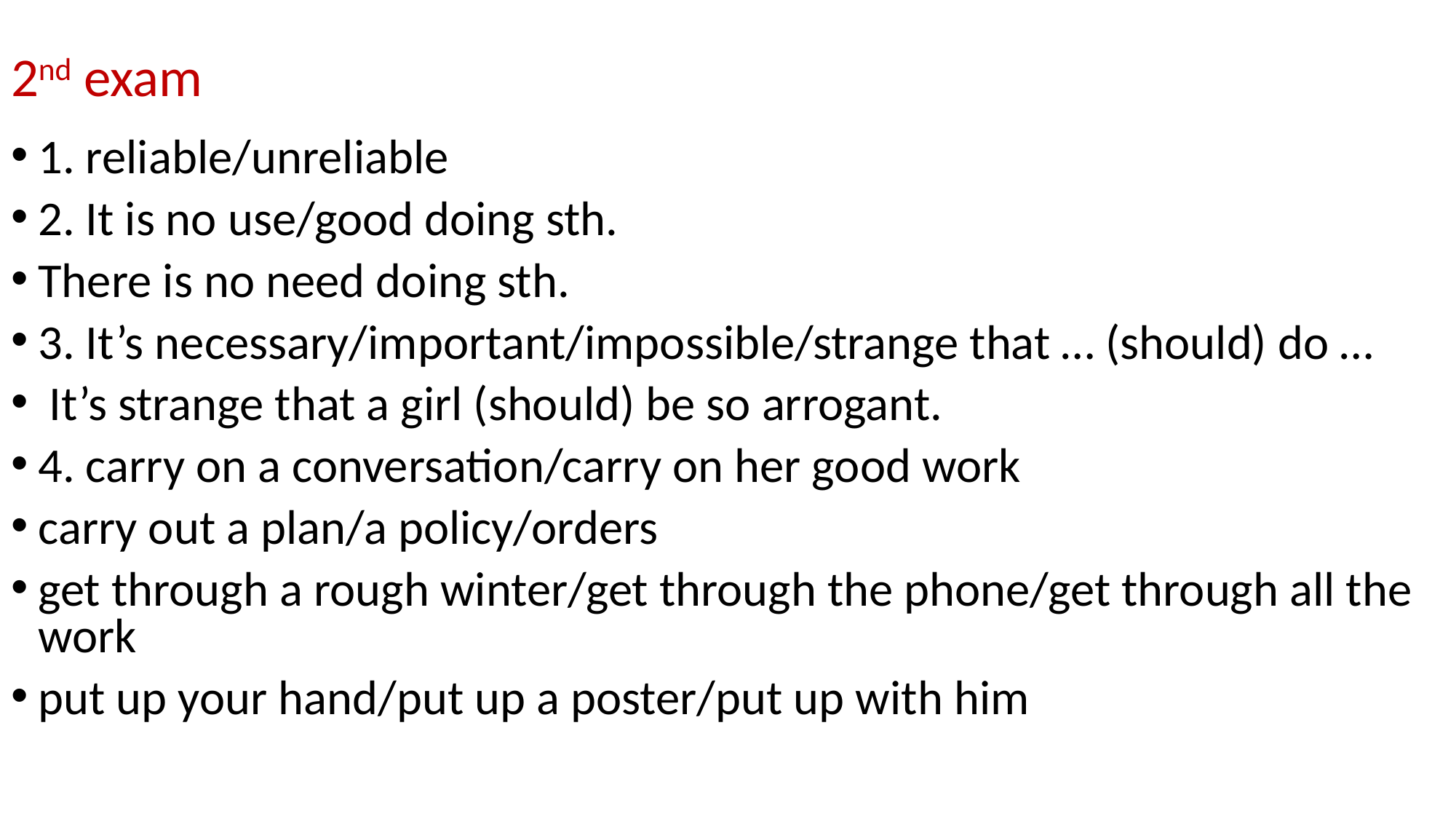

# 2nd exam
1. reliable/unreliable
2. It is no use/good doing sth.
There is no need doing sth.
3. It’s necessary/important/impossible/strange that … (should) do …
 It’s strange that a girl (should) be so arrogant.
4. carry on a conversation/carry on her good work
carry out a plan/a policy/orders
get through a rough winter/get through the phone/get through all the work
put up your hand/put up a poster/put up with him